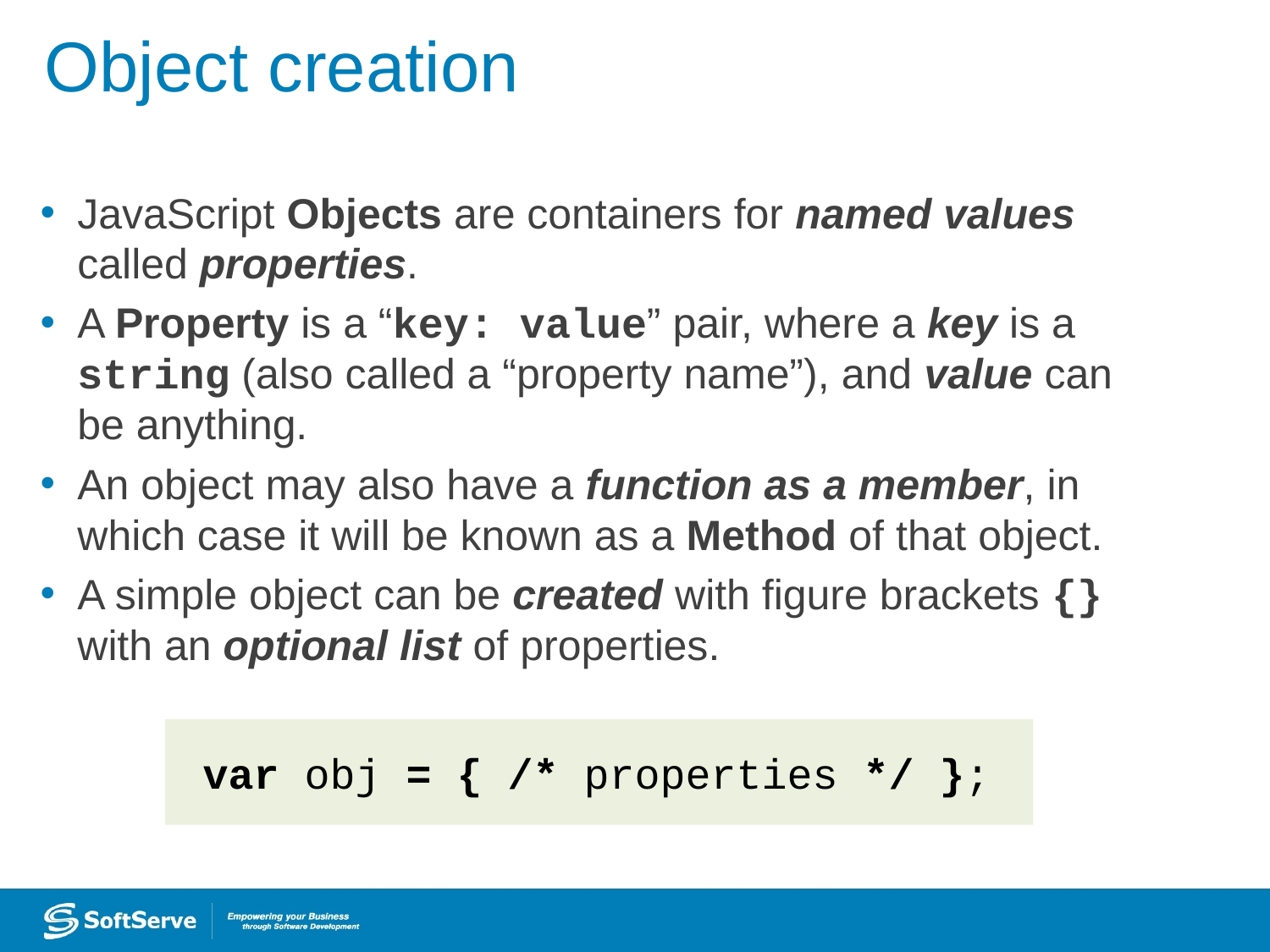

# Object creation
JavaScript Objects are containers for named values called properties.
A Property is a “key: value” pair, where a key is a string (also called a “property name”), and value can be anything.
An object may also have a function as a member, in which case it will be known as a Method of that object.
A simple object can be created with figure brackets {} with an optional list of properties.

var obj = { /* properties */ };